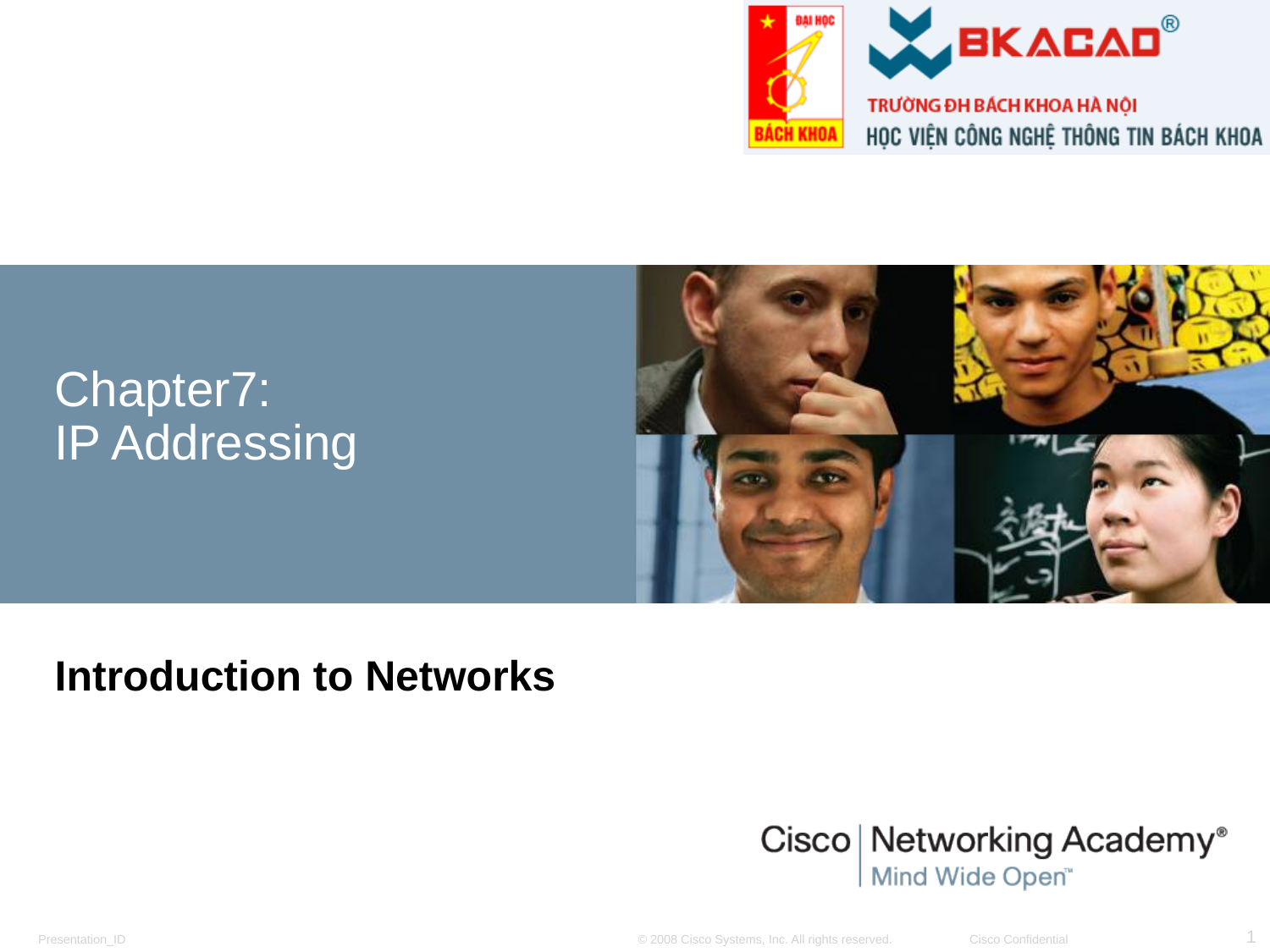

# Chapter7: IP Addressing
Introduction to Networks